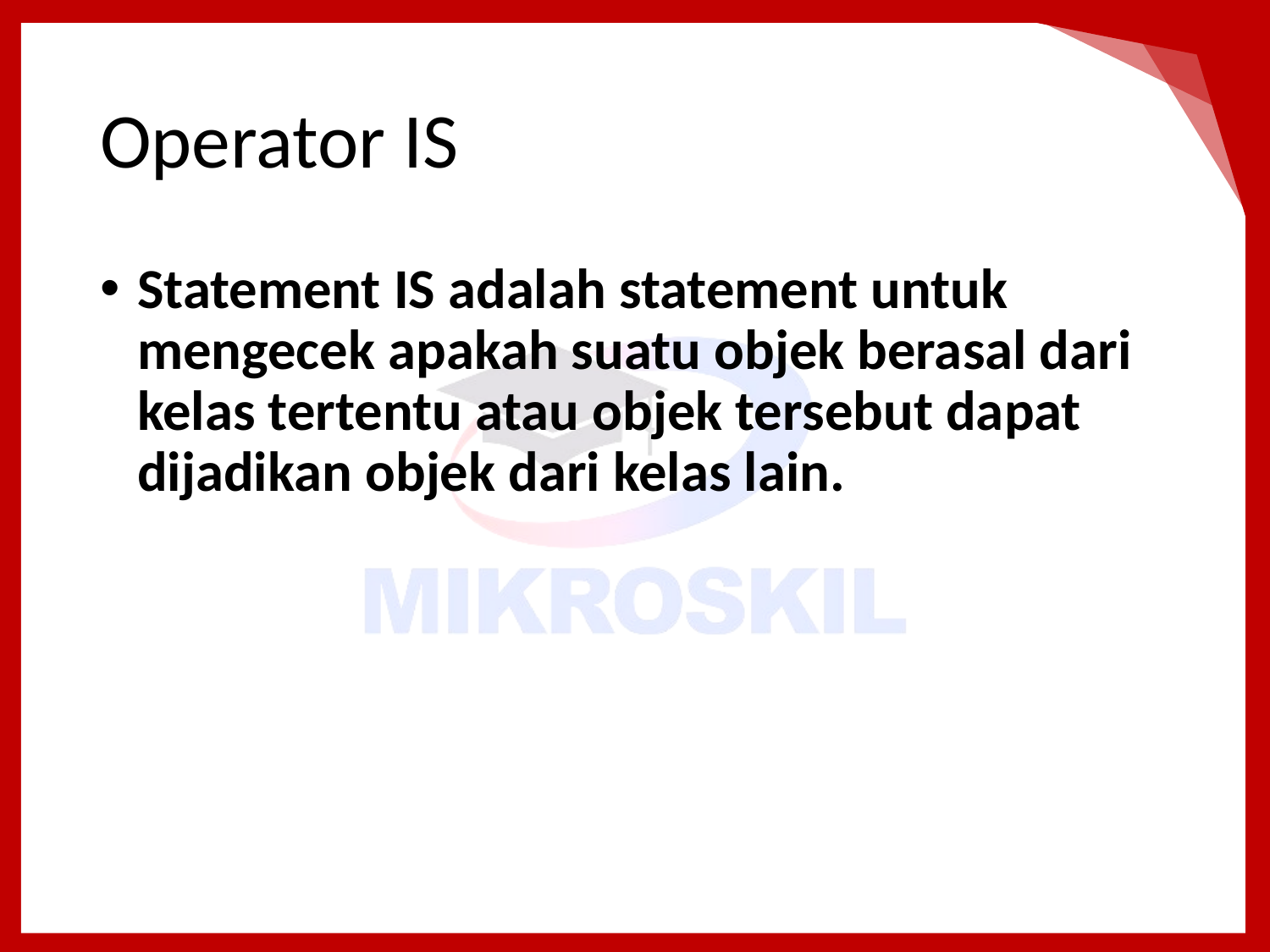

# Operator IS
Statement IS adalah statement untuk mengecek apakah suatu objek berasal dari kelas tertentu atau objek tersebut dapat dijadikan objek dari kelas lain.